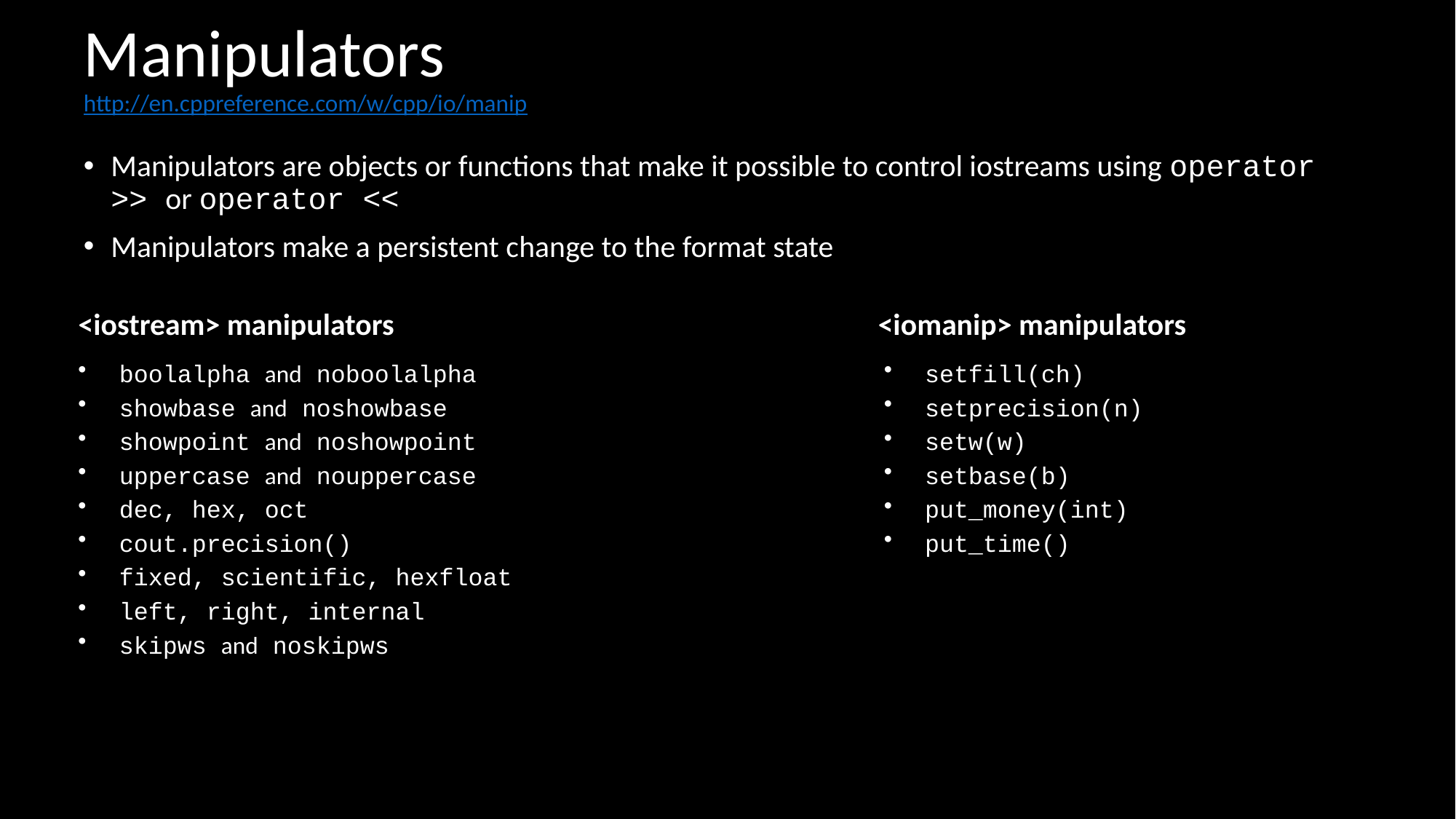

# Manipulators http://en.cppreference.com/w/cpp/io/manip
Manipulators are objects or functions that make it possible to control iostreams using operator >> or operator <<
Manipulators make a persistent change to the format state

<iostream> manipulators
<iomanip> manipulators
boolalpha and noboolalpha
showbase and noshowbase
showpoint and noshowpoint
uppercase and nouppercase
dec, hex, oct
cout.precision()
fixed, scientific, hexfloat
left, right, internal
skipws and noskipws

setfill(ch)
setprecision(n)
setw(w)
setbase(b)
put_money(int)
put_time()